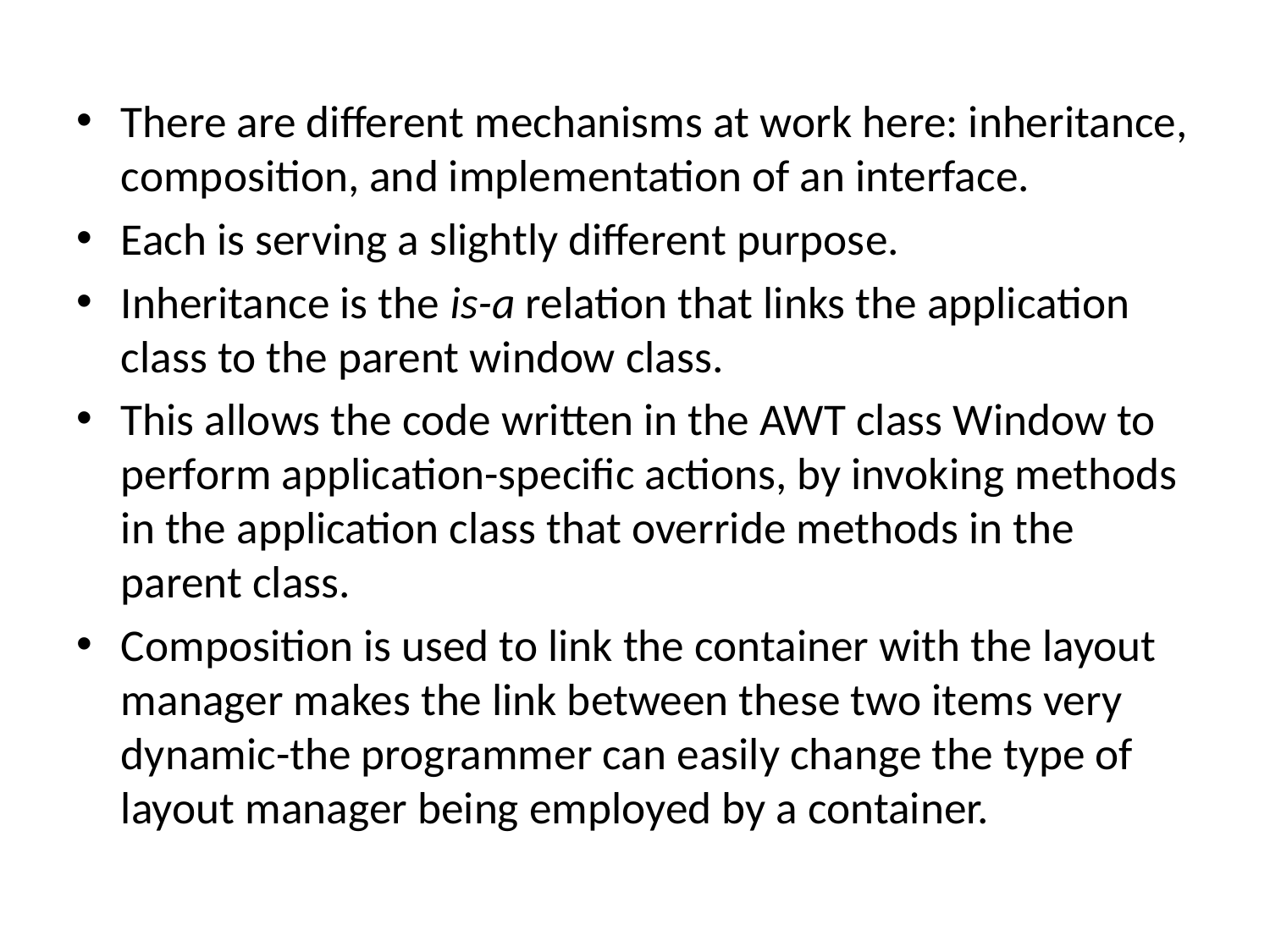

There are different mechanisms at work here: inheritance, composition, and implementation of an interface.
Each is serving a slightly different purpose.
Inheritance is the is-a relation that links the application class to the parent window class.
This allows the code written in the AWT class Window to perform application-specific actions, by invoking methods in the application class that override methods in the parent class.
Composition is used to link the container with the layout manager makes the link between these two items very dynamic-the programmer can easily change the type of layout manager being employed by a container.